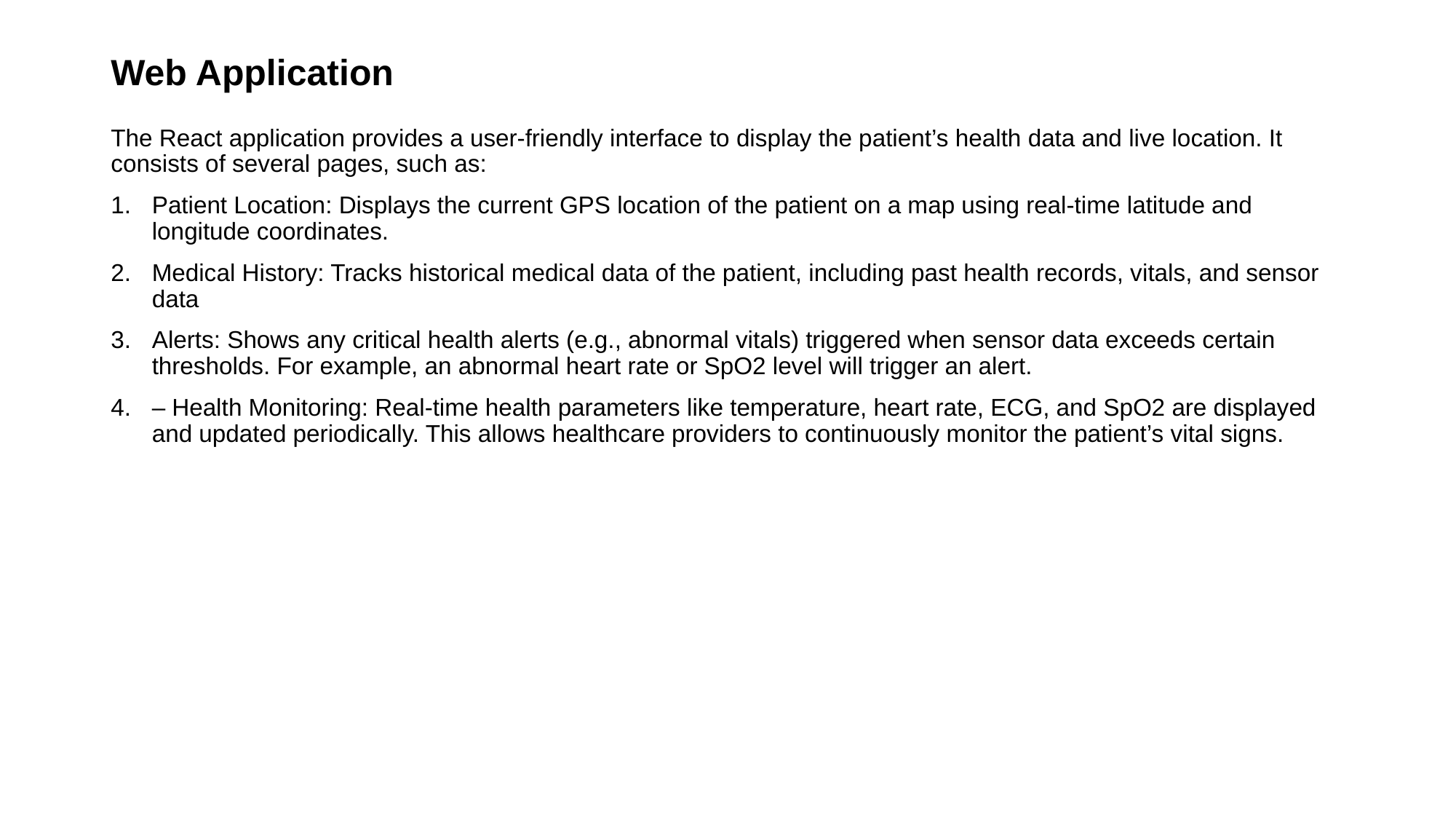

# Web Application
The React application provides a user-friendly interface to display the patient’s health data and live location. It consists of several pages, such as:
Patient Location: Displays the current GPS location of the patient on a map using real-time latitude and longitude coordinates.
Medical History: Tracks historical medical data of the patient, including past health records, vitals, and sensor data
Alerts: Shows any critical health alerts (e.g., abnormal vitals) triggered when sensor data exceeds certain thresholds. For example, an abnormal heart rate or SpO2 level will trigger an alert.
– Health Monitoring: Real-time health parameters like temperature, heart rate, ECG, and SpO2 are displayed and updated periodically. This allows healthcare providers to continuously monitor the patient’s vital signs.